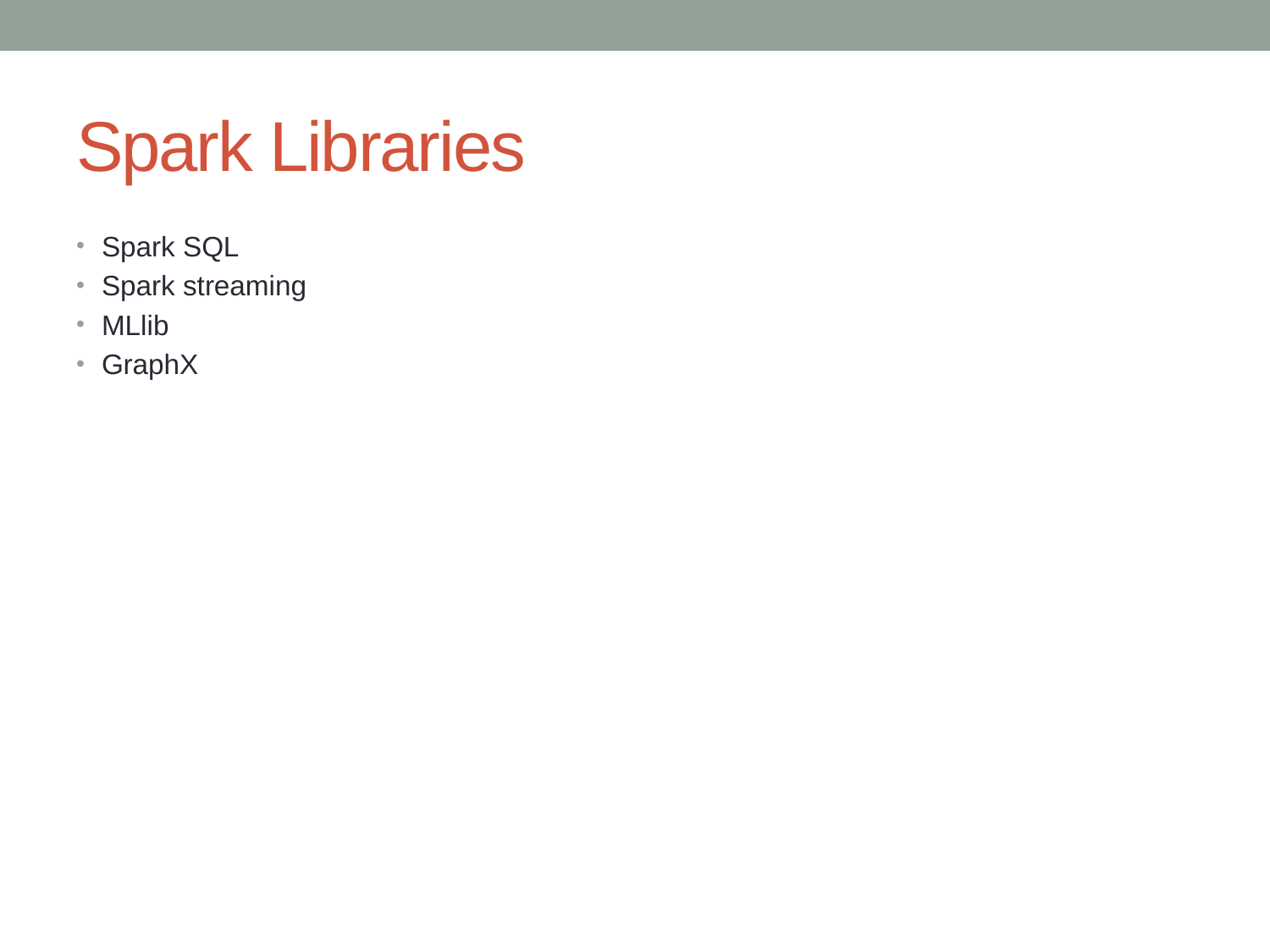

# Spark Libraries
Spark SQL
Spark streaming
MLlib
GraphX